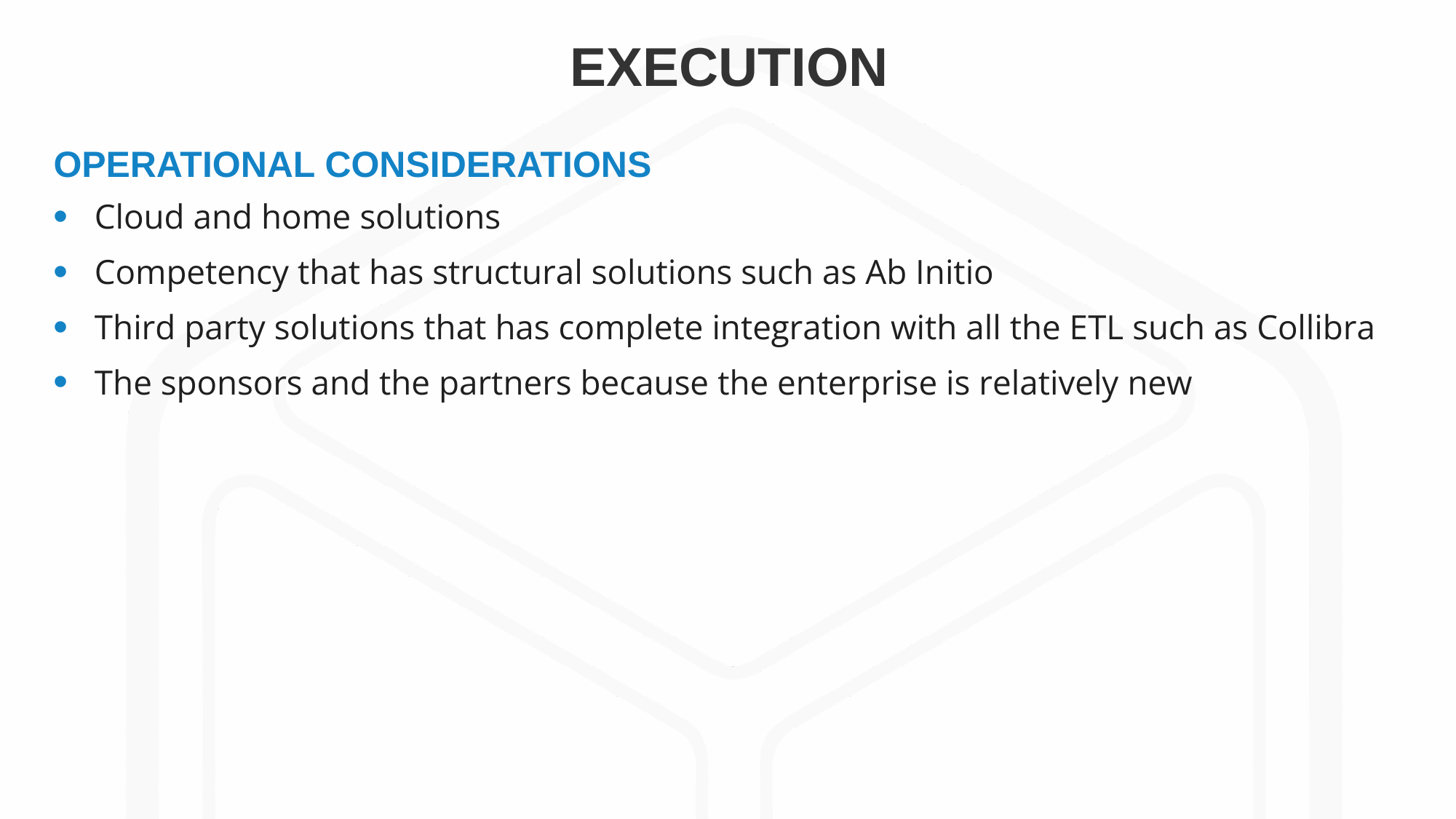

Cloud and home solutions
Competency that has structural solutions such as Ab Initio
Third party solutions that has complete integration with all the ETL such as Collibra
The sponsors and the partners because the enterprise is relatively new